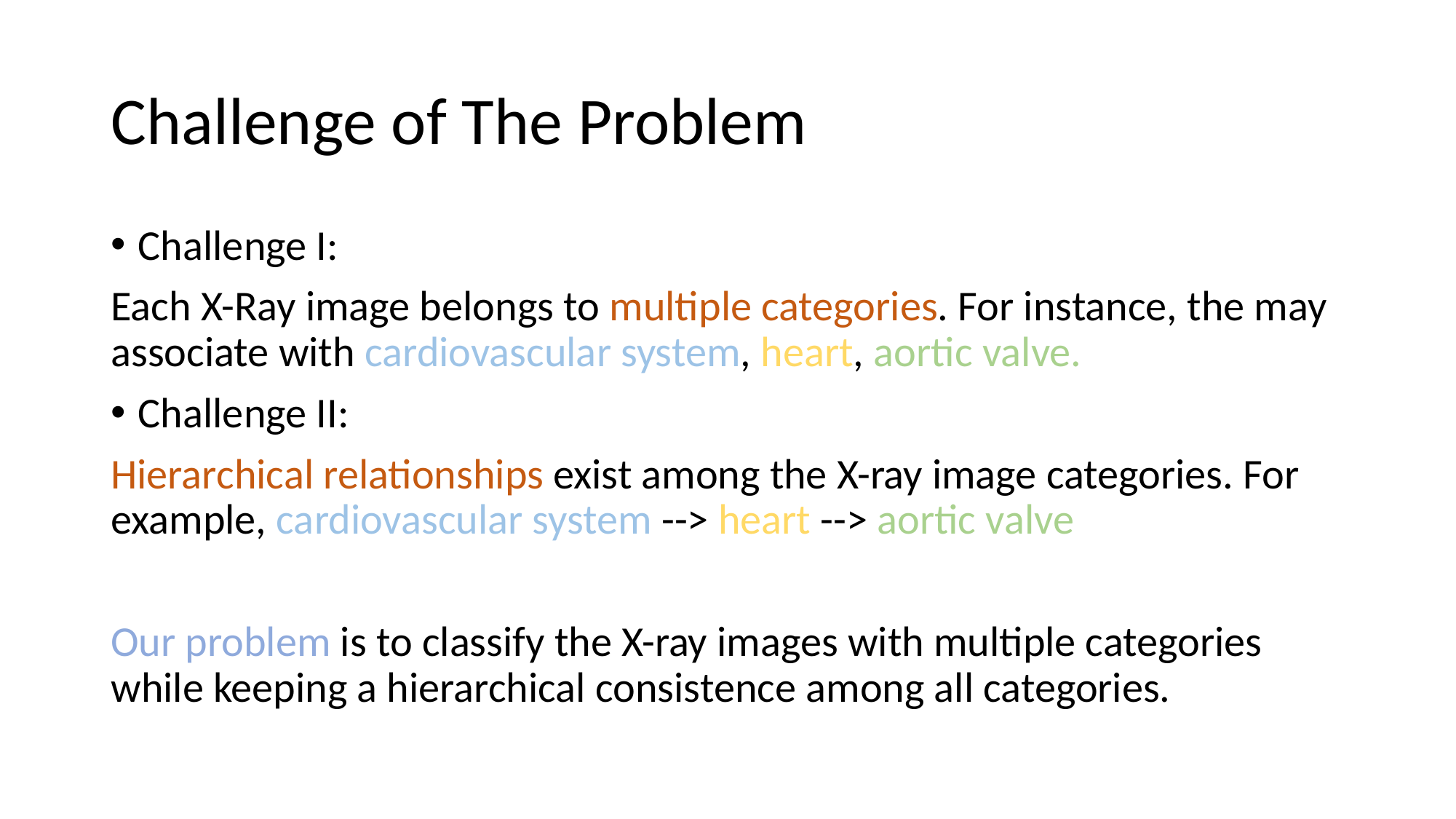

# Challenge of The Problem
Challenge I:
Each X-Ray image belongs to multiple categories. For instance, the may associate with cardiovascular system, heart, aortic valve.
Challenge II:
Hierarchical relationships exist among the X-ray image categories. For example, cardiovascular system --> heart --> aortic valve

Our problem is to classify the X-ray images with multiple categories while keeping a hierarchical consistence among all categories.